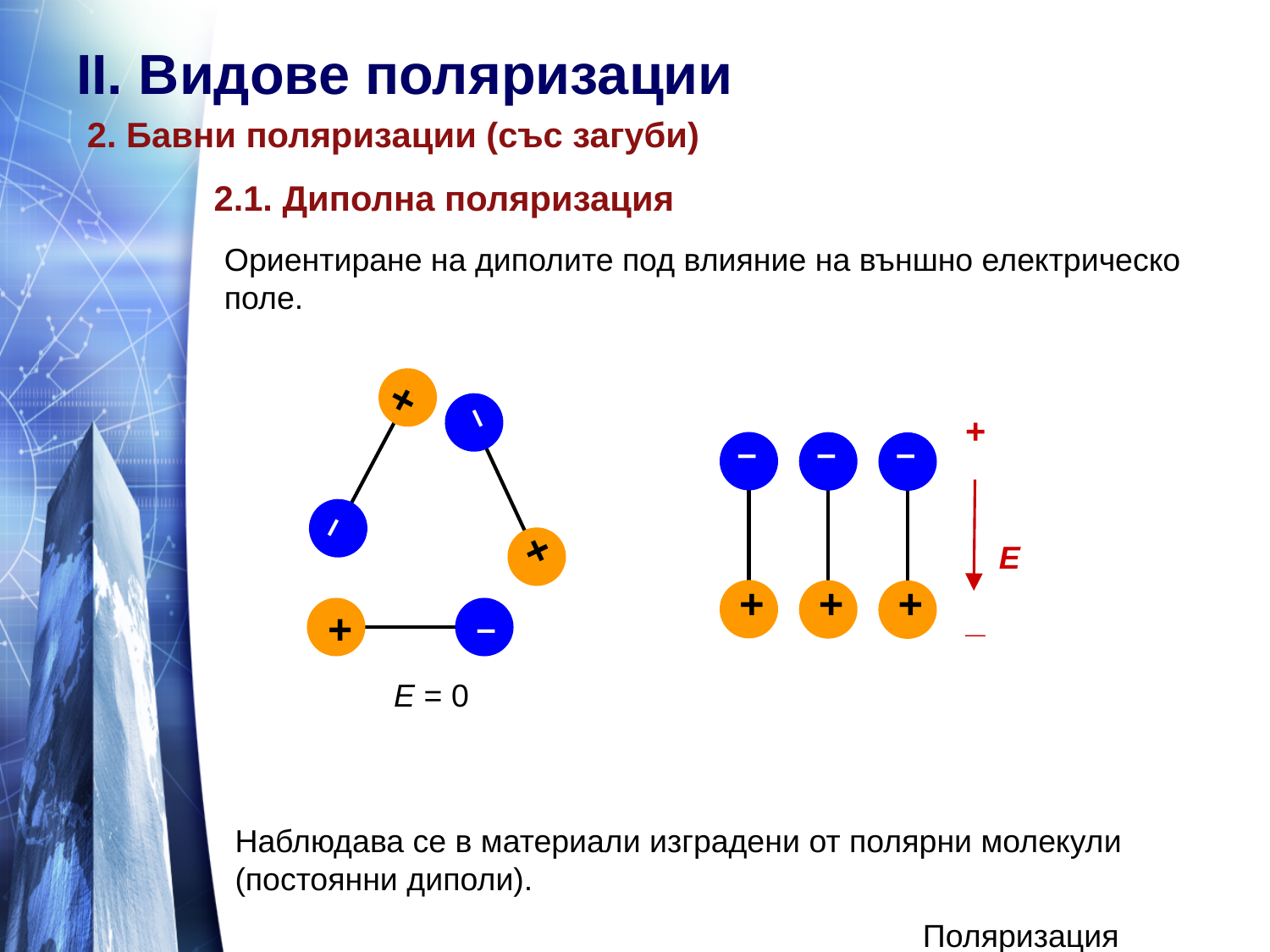

ІІ. Видове поляризации
2. Бавни поляризации (със загуби)
2.1. Диполна поляризация
Ориентиране на диполите под влияние на външно електрическо поле.
+
–
+
–
+
–
Е = 0
+
–
+
–
+
–
+
Е
_
Наблюдава се в материали изградени от полярни молекули (постоянни диполи).
Поляризация